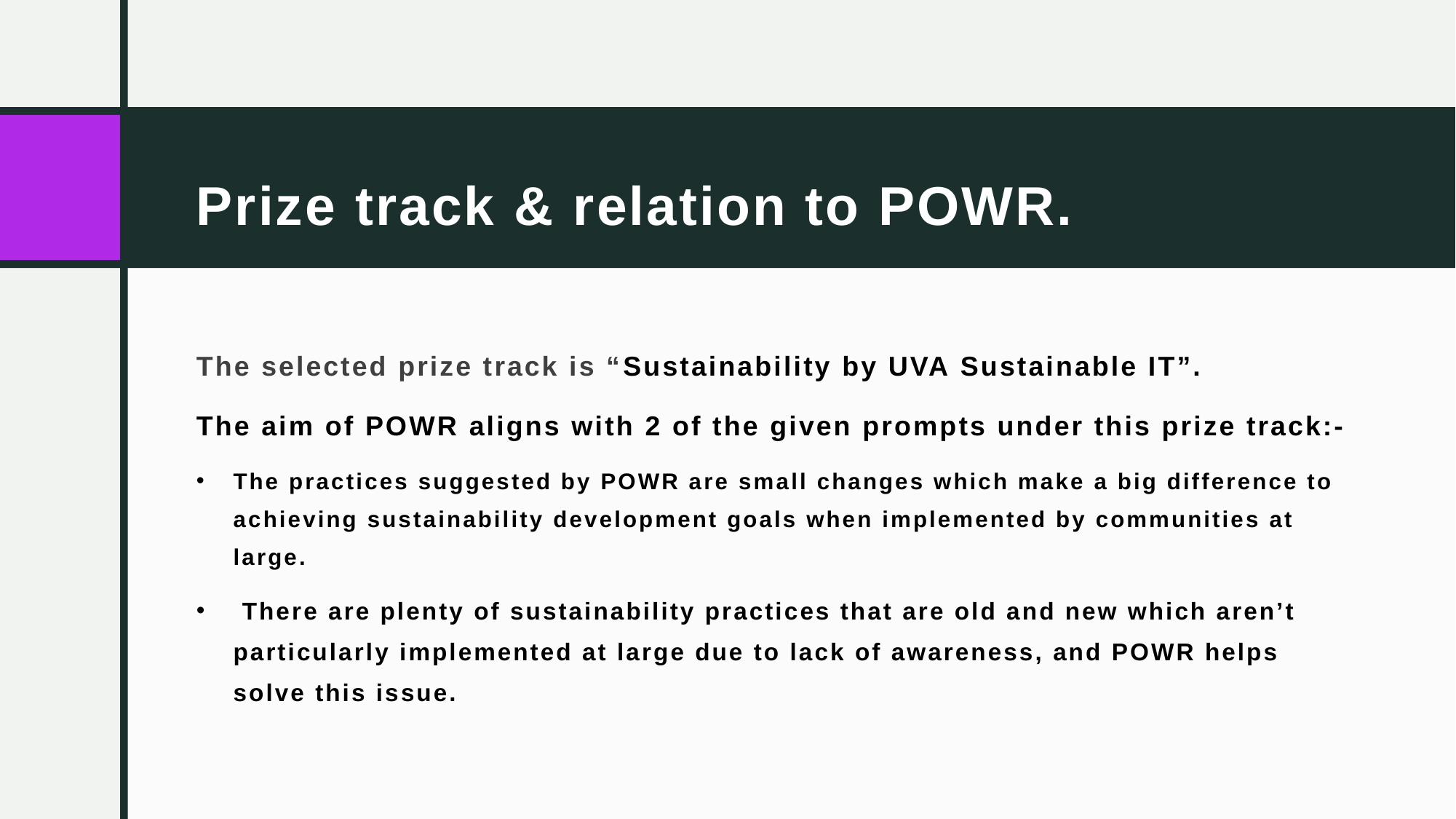

# Prize track & relation to POWR.

The selected prize track is “Sustainability by UVA Sustainable IT”.
The aim of POWR aligns with 2 of the given prompts under this prize track:-
The practices suggested by POWR are small changes which make a big difference to achieving sustainability development goals when implemented by communities at large.
 There are plenty of sustainability practices that are old and new which aren’t particularly implemented at large due to lack of awareness, and POWR helps solve this issue.